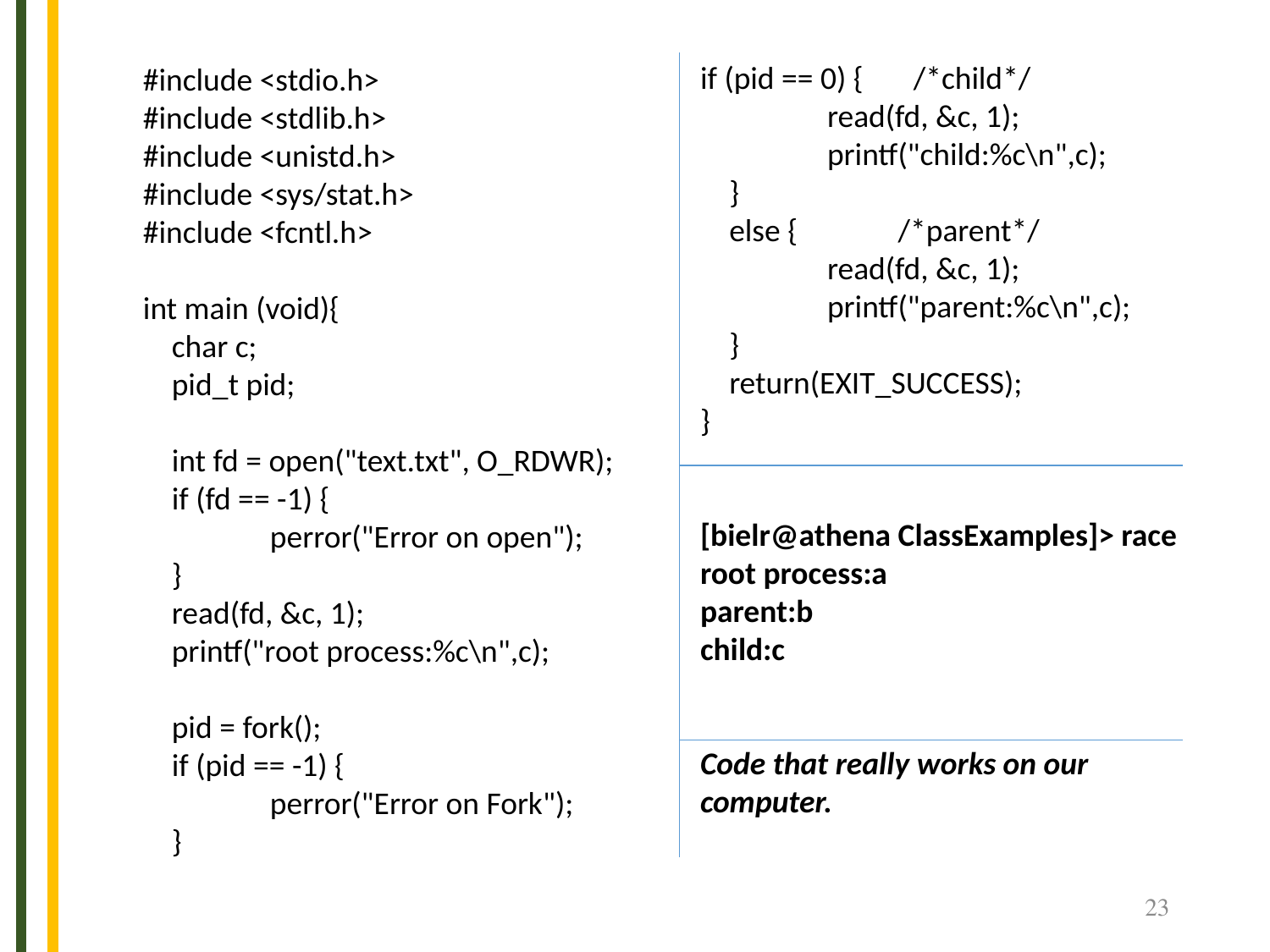

if (pid == 0) {       /*child*/
	read(fd, &c, 1);
	printf("child:%c\n",c);
    }
    else {              /*parent*/
	read(fd, &c, 1);
	printf("parent:%c\n",c);
    }
    return(EXIT_SUCCESS);
}

[bielr@athena ClassExamples]> race
root process:a
parent:b
child:c

Code that really works on our computer.
#include <stdio.h>
#include <stdlib.h>
#include <unistd.h>
#include <sys/stat.h>
#include <fcntl.h>

int main (void){
    char c;
    pid_t pid;

    int fd = open("text.txt", O_RDWR);
    if (fd == -1) {
	perror("Error on open");
    }
    read(fd, &c, 1);
    printf("root process:%c\n",c);

    pid = fork();
    if (pid == -1) {
	perror("Error on Fork");
    }

23